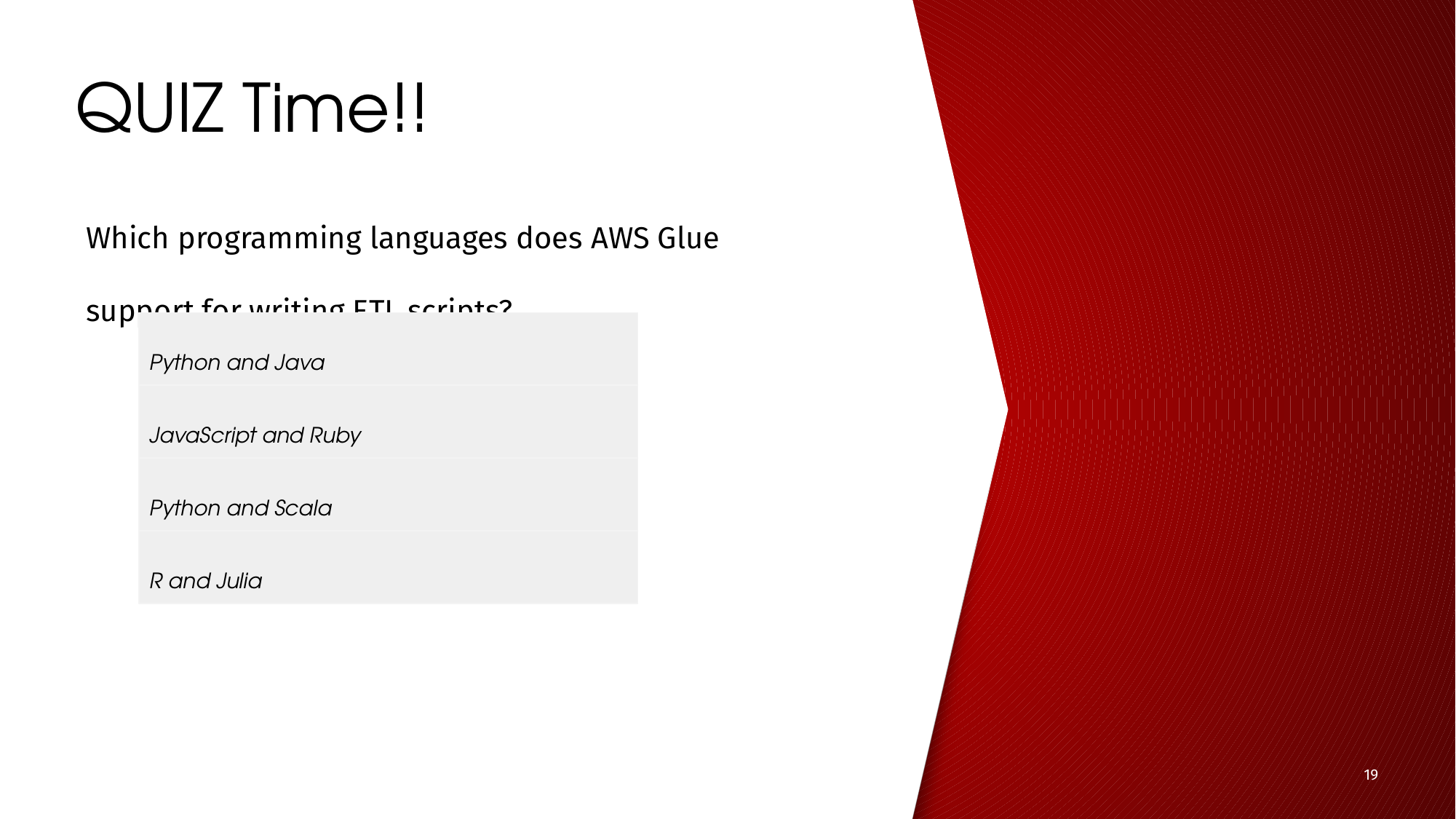

QUIZ Time!!
Which programming languages does AWS Glue support for writing ETL scripts?
Python and Java
JavaScript and Ruby
Python and Scala
R and Julia